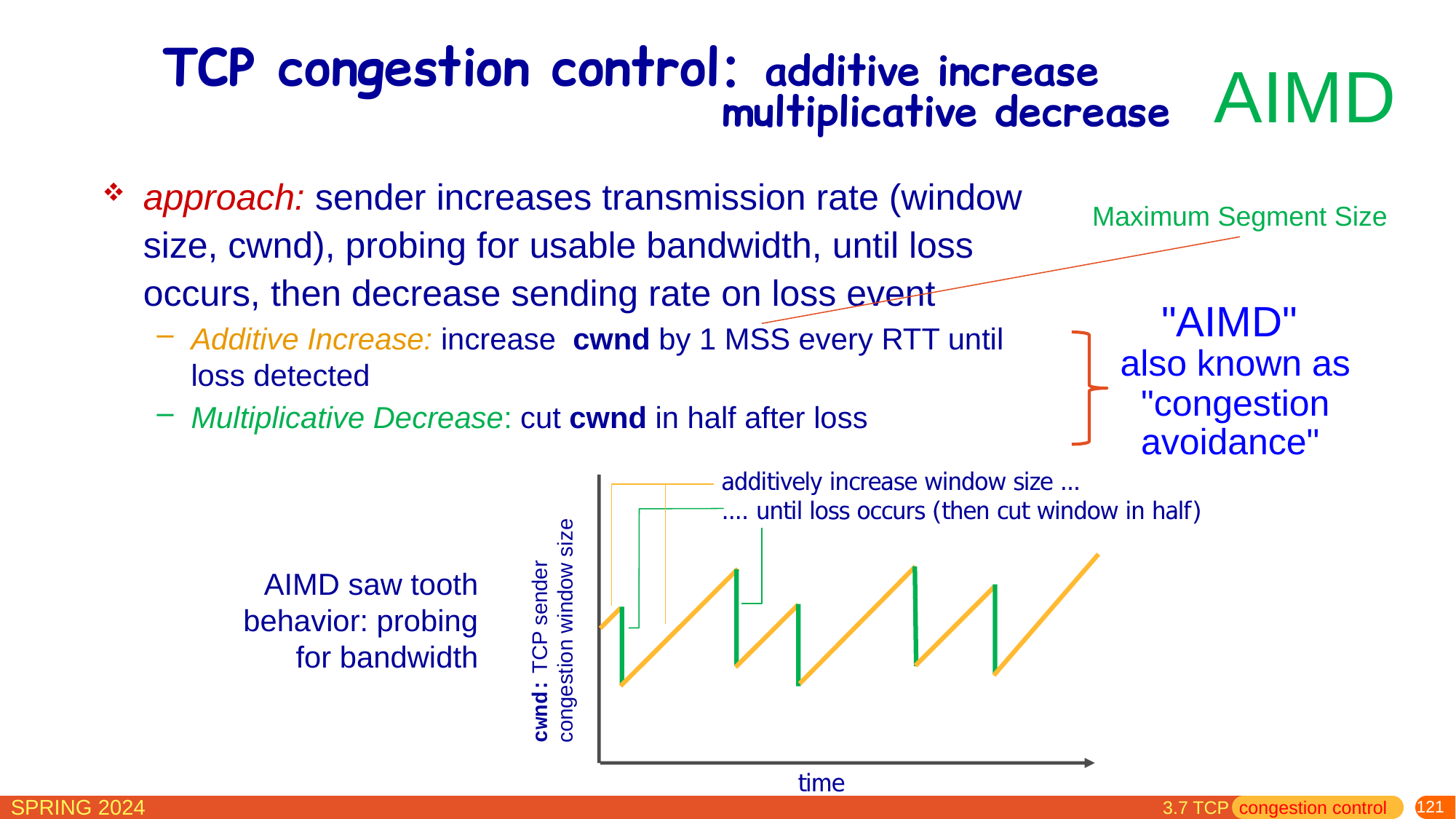

# TCP congestion control: additive increase 		multiplicative decrease
AIMD
approach: sender increases transmission rate (window size, cwnd), probing for usable bandwidth, until loss occurs, then decrease sending rate on loss event
Additive Increase: increase  cwnd by 1 MSS every RTT until loss detected
Multiplicative Decrease: cut cwnd in half after loss

Maximum Segment Size
"AIMD"

also known as "congestion avoidance"
additively increase window size …
…. until loss occurs (then cut window in half)

AIMD saw tooth
behavior: probing
for bandwidth

cwnd: TCP sender
congestion window size

time

3.7 TCP  congestion control